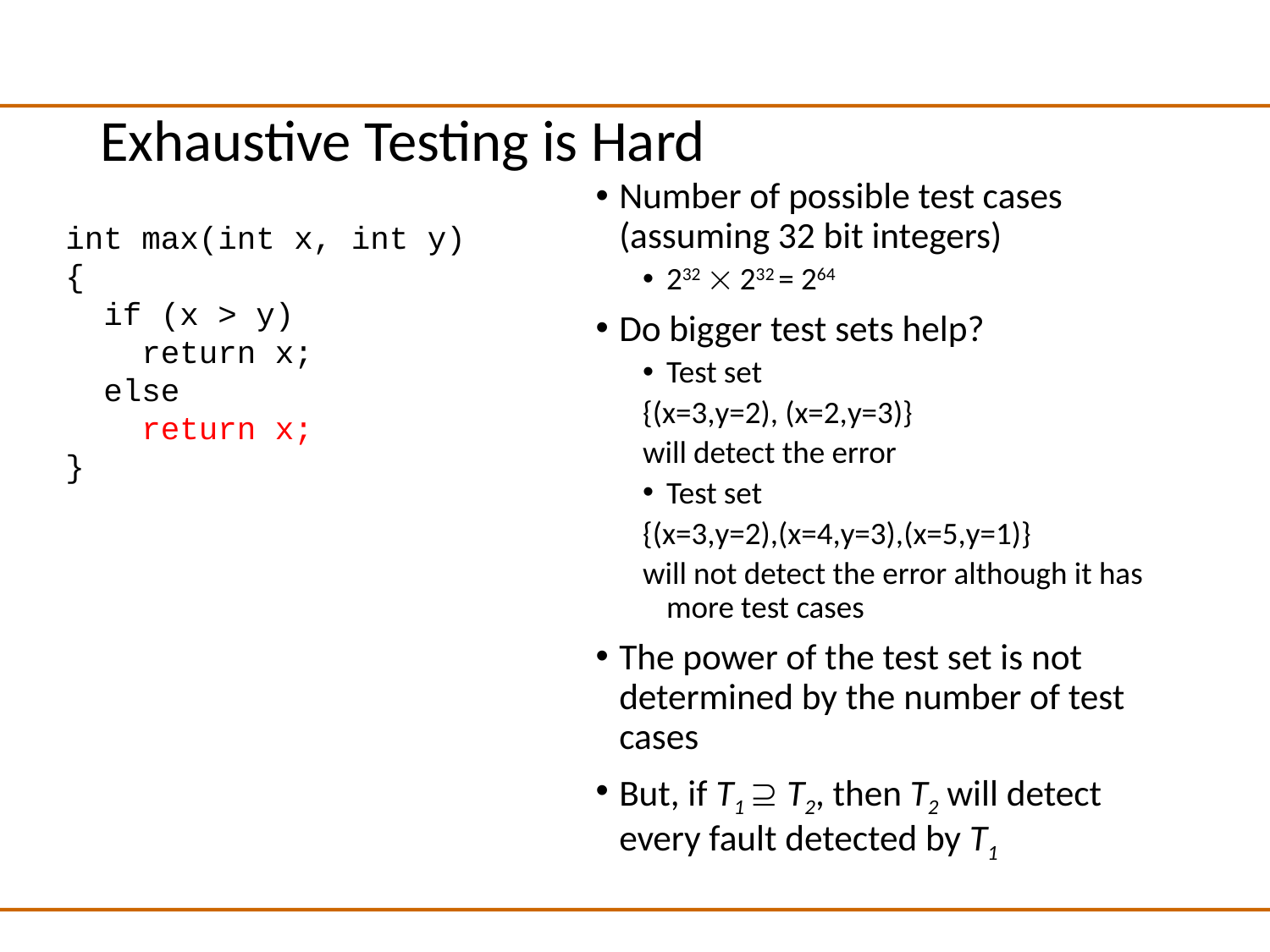

# Exhaustive Testing is Hard
Number of possible test cases (assuming 32 bit integers)
232 × 232 = 264
Do bigger test sets help?
Test set
{(x=3,y=2), (x=2,y=3)}
will detect the error
Test set
{(x=3,y=2),(x=4,y=3),(x=5,y=1)}
will not detect the error although it has more test cases
The power of the test set is not determined by the number of test cases
But, if T1 ⊇ T2, then T2 will detect every fault detected by T1
int max(int x, int y)
{
  if (x > y)
    return x;
  else
    return x;
}